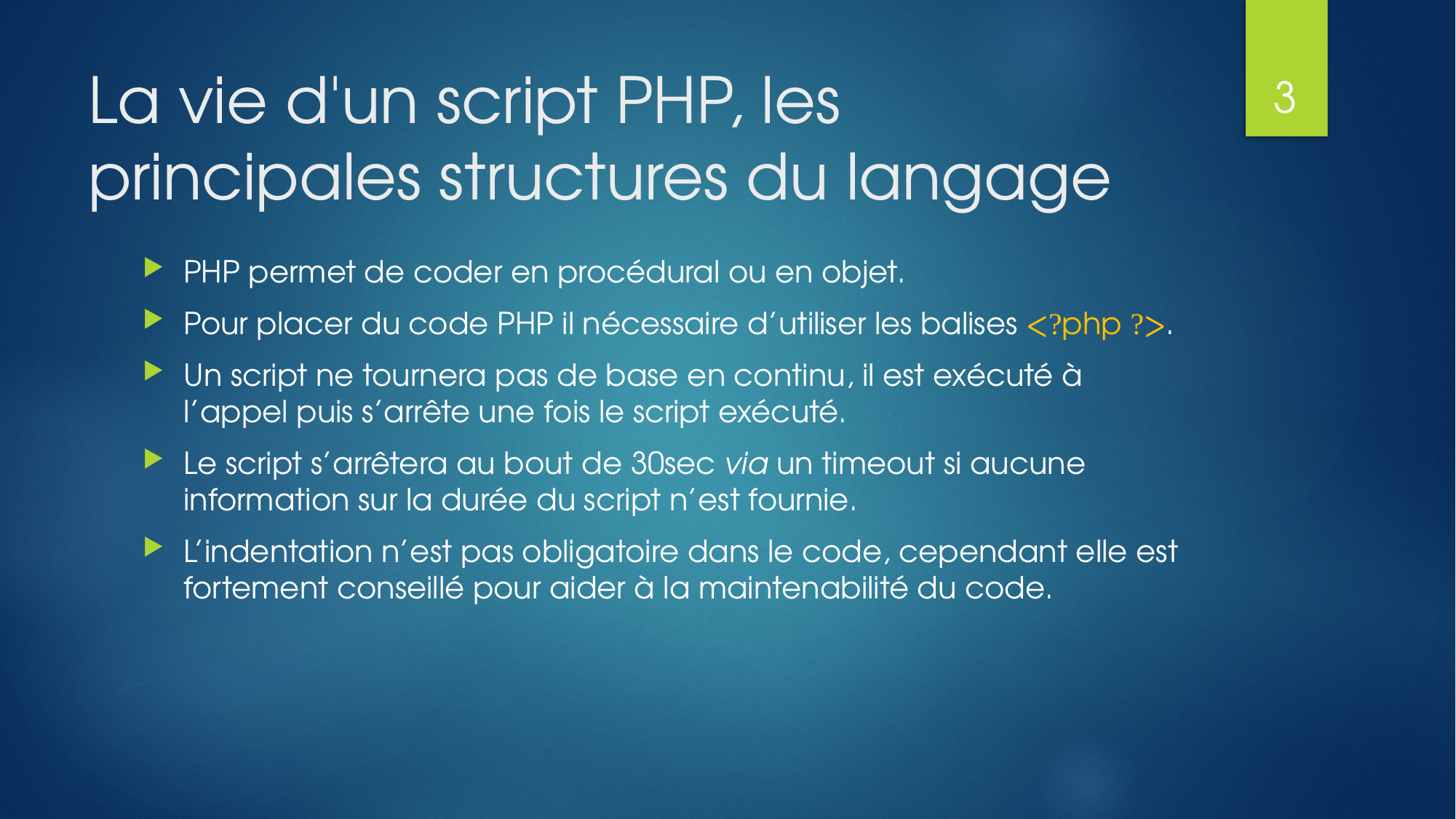

3
# La vie d'un script PHP, les principales structures du langage
PHP permet de coder en procédural ou en objet.
Pour placer du code PHP il nécessaire d’utiliser les balises <?php ?>.
Un script ne tournera pas de base en continu, il est exécuté à l’appel puis s’arrête une fois le script exécuté.
Le script s’arrêtera au bout de 30sec via un timeout si aucune information sur la durée du script n’est fournie.
L’indentation n’est pas obligatoire dans le code, cependant elle est fortement conseillé pour aider à la maintenabilité du code.